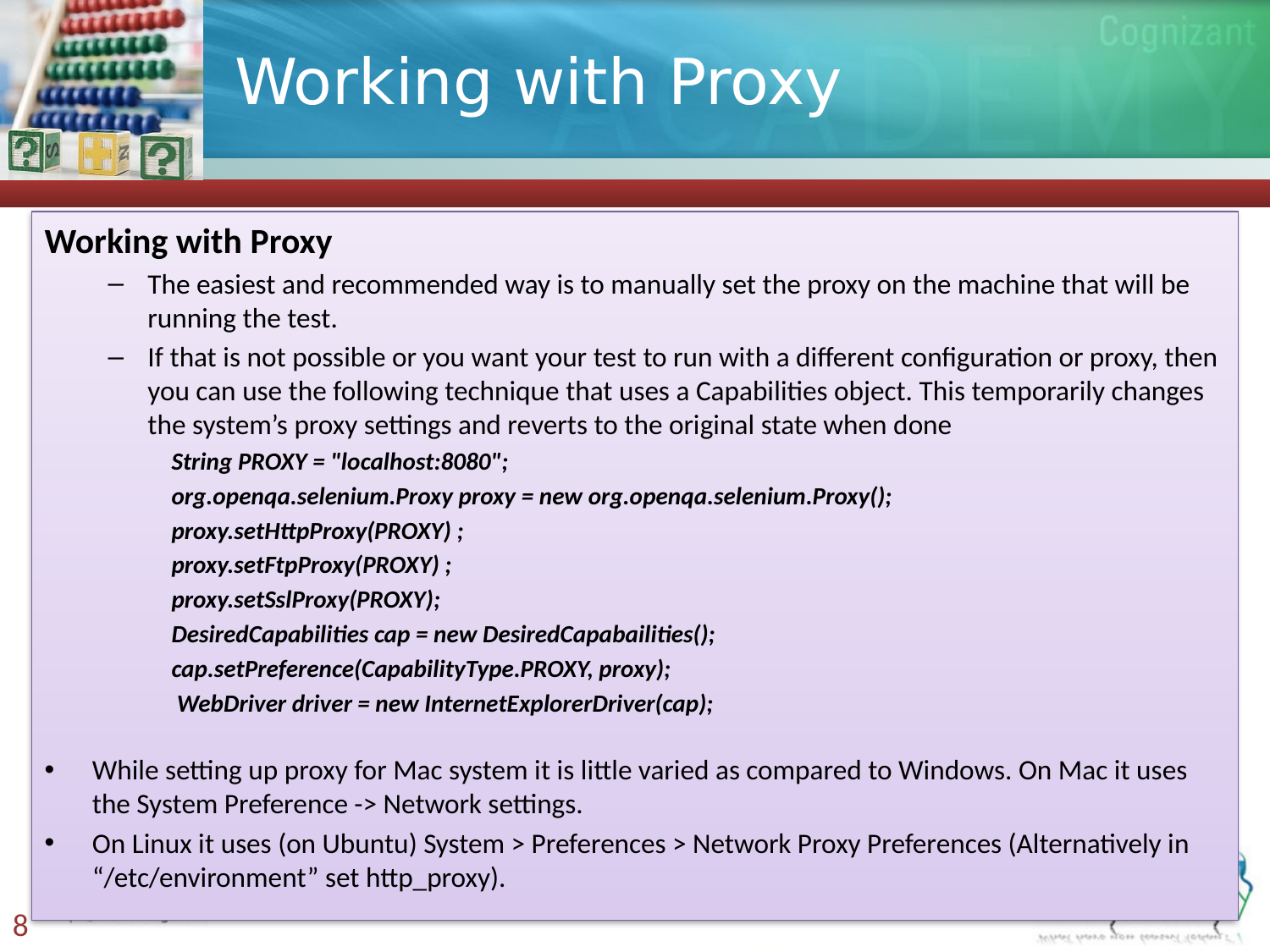

# Working with Proxy
Working with Proxy
The easiest and recommended way is to manually set the proxy on the machine that will be running the test.
If that is not possible or you want your test to run with a different configuration or proxy, then you can use the following technique that uses a Capabilities object. This temporarily changes the system’s proxy settings and reverts to the original state when done
String PROXY = "localhost:8080";
org.openqa.selenium.Proxy proxy = new org.openqa.selenium.Proxy();
proxy.setHttpProxy(PROXY) ;
proxy.setFtpProxy(PROXY) ;
proxy.setSslProxy(PROXY);
DesiredCapabilities cap = new DesiredCapabailities();
cap.setPreference(CapabilityType.PROXY, proxy);
 WebDriver driver = new InternetExplorerDriver(cap);

While setting up proxy for Mac system it is little varied as compared to Windows. On Mac it uses the System Preference -> Network settings.
On Linux it uses (on Ubuntu) System > Preferences > Network Proxy Preferences (Alternatively in “/etc/environment” set http_proxy).
8